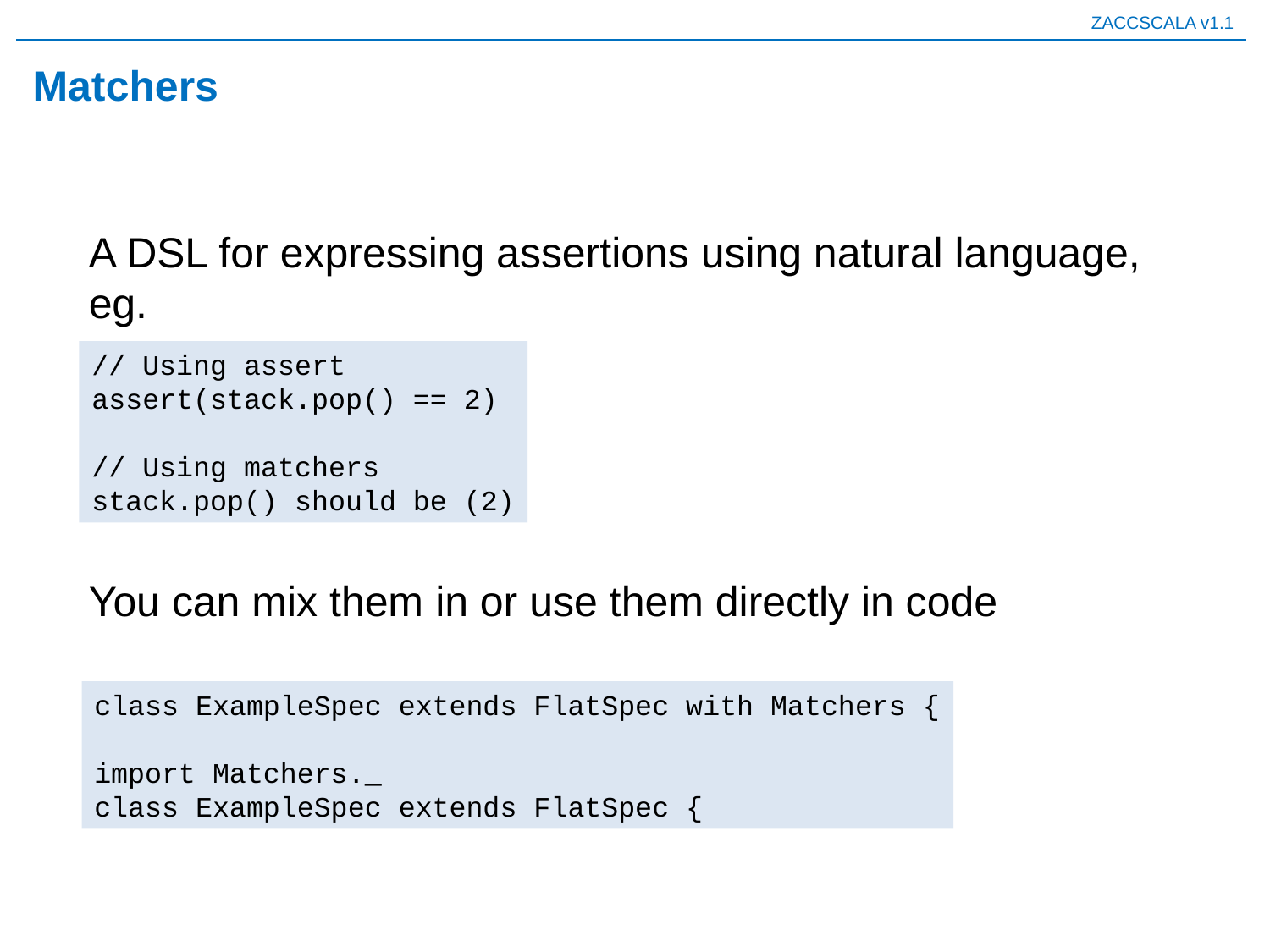

# Matchers
A DSL for expressing assertions using natural language, eg.
// Using assert
assert(stack.pop() == 2)

// Using matchers
stack.pop() should be (2)
You can mix them in or use them directly in code
class ExampleSpec extends FlatSpec with Matchers {

import Matchers._
class ExampleSpec extends FlatSpec {